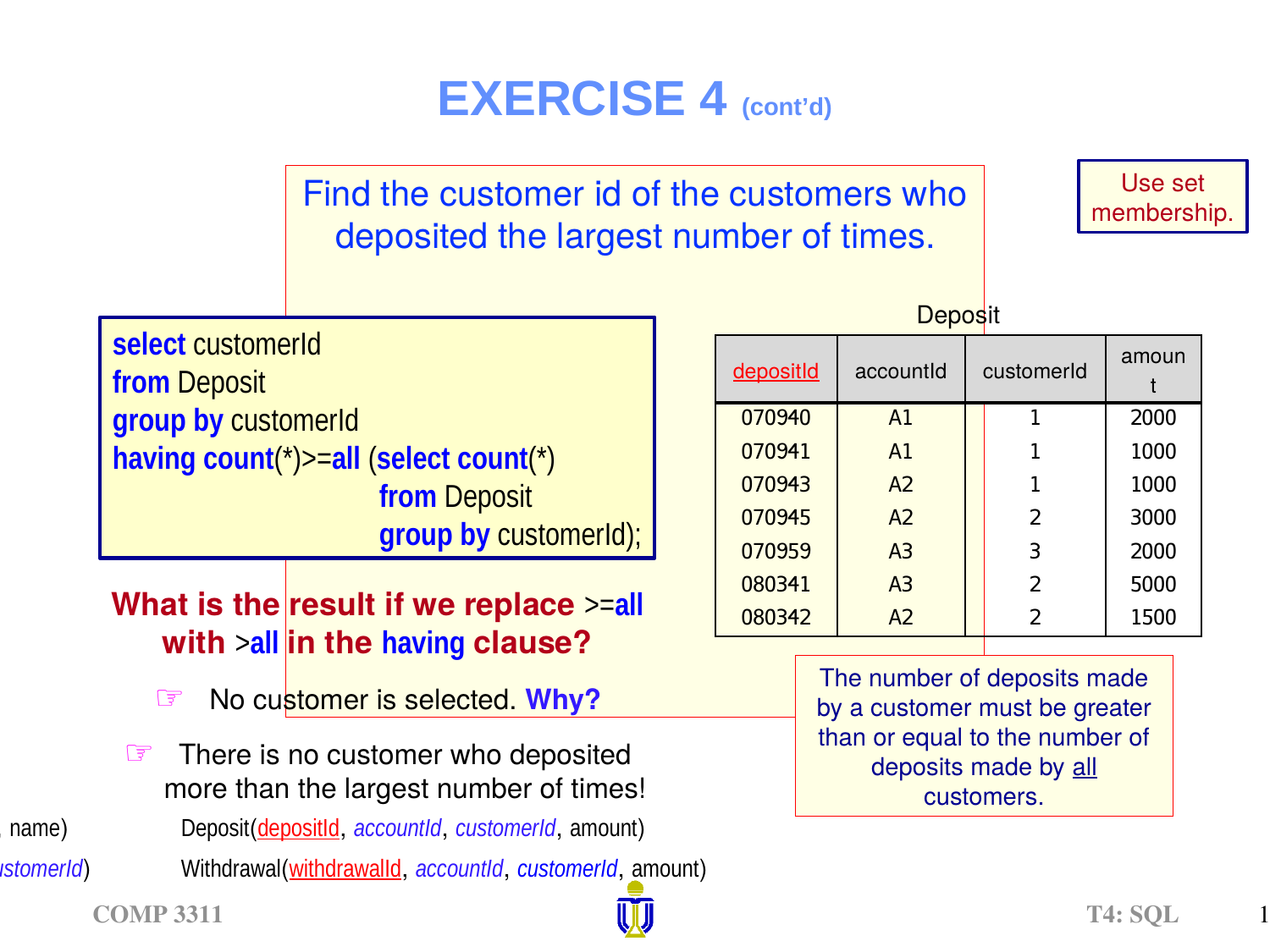

# EXERCISE 4 (cont’d)
Use set membership.
Find the customer id of the customers who deposited the largest number of times.
| Deposit |  |  |  |
| --- | --- | --- | --- |
| depositId | accountId | customerId | amount |
| 070940 | A1 | 1 | 2000 |
| 070941 | A1 | 1 | 1000 |
| 070943 | A2 | 1 | 1000 |
| 070945 | A2 | 2 | 3000 |
| 070959 | A3 | 3 | 2000 |
| 080341 | A3 | 2 | 5000 |
| 080342 | A2 | 2 | 1500 |
select customerId
from Deposit
group by customerId
having count(*)>=all (select count(*)
from Deposit
group by customerId);
What is the result if we replace >=all with >all in the having clause?
No customer is selected. Why?
There is no customer who deposited more than the largest number of times!
The number of deposits made by a customer must be greater than or equal to the number of deposits made by all customers.
Customer(customerId, name)	Deposit(depositId, accountId, customerId, amount)
Account(accountId, customerId)	Withdrawal(withdrawalId, accountId, customerId, amount)